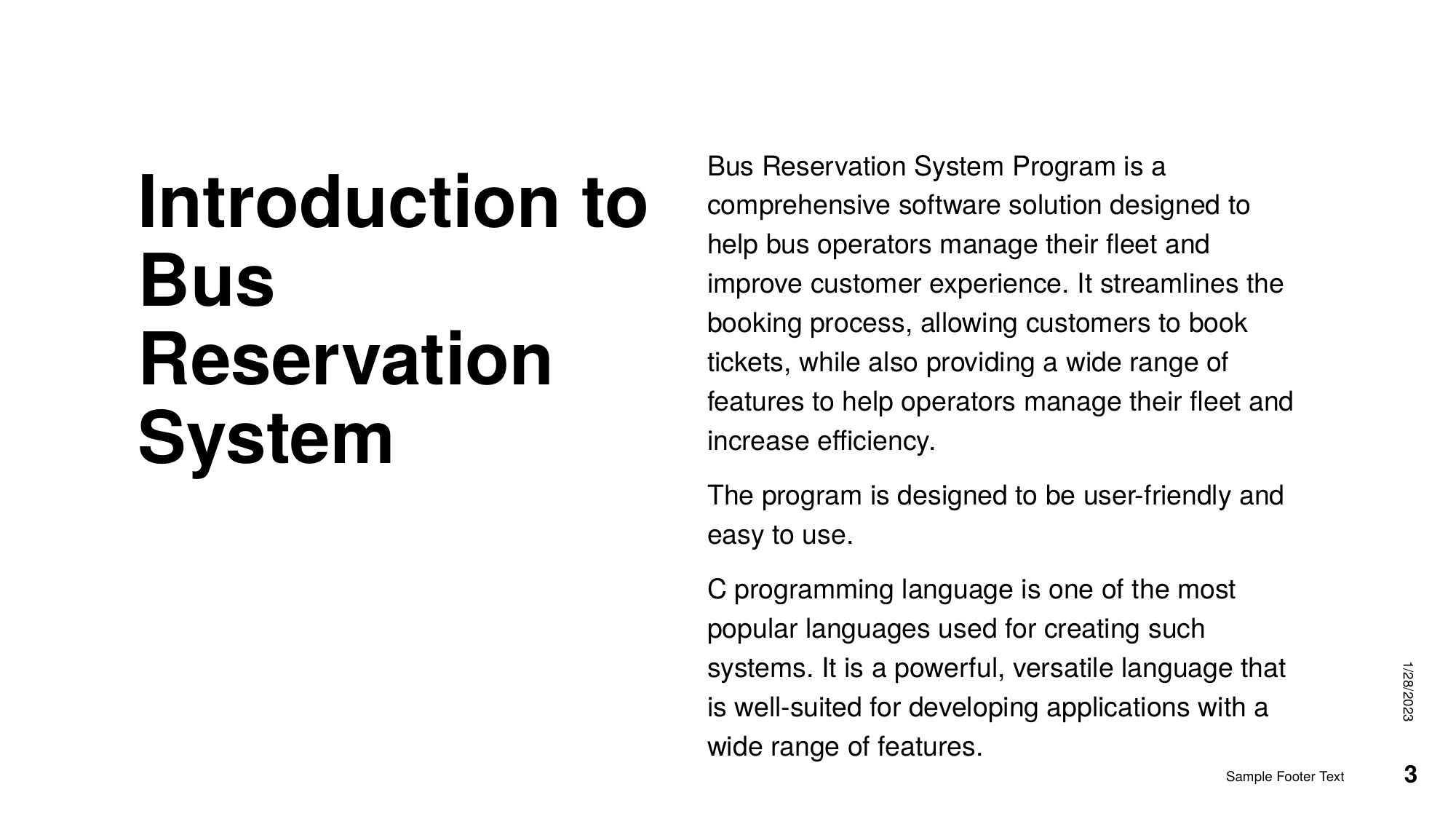

Bus Reservation System Program is a comprehensive software solution designed to help bus operators manage their fleet and improve customer experience. It streamlines the booking process, allowing customers to book tickets, while also providing a wide range of features to help operators manage their fleet and increase efficiency.
The program is designed to be user-friendly and easy to use.
C programming language is one of the most popular languages used for creating such systems. It is a powerful, versatile language that is well-suited for developing applications with a wide range of features.
# Introduction to Bus Reservation System
1/28/2023
Sample Footer Text
3